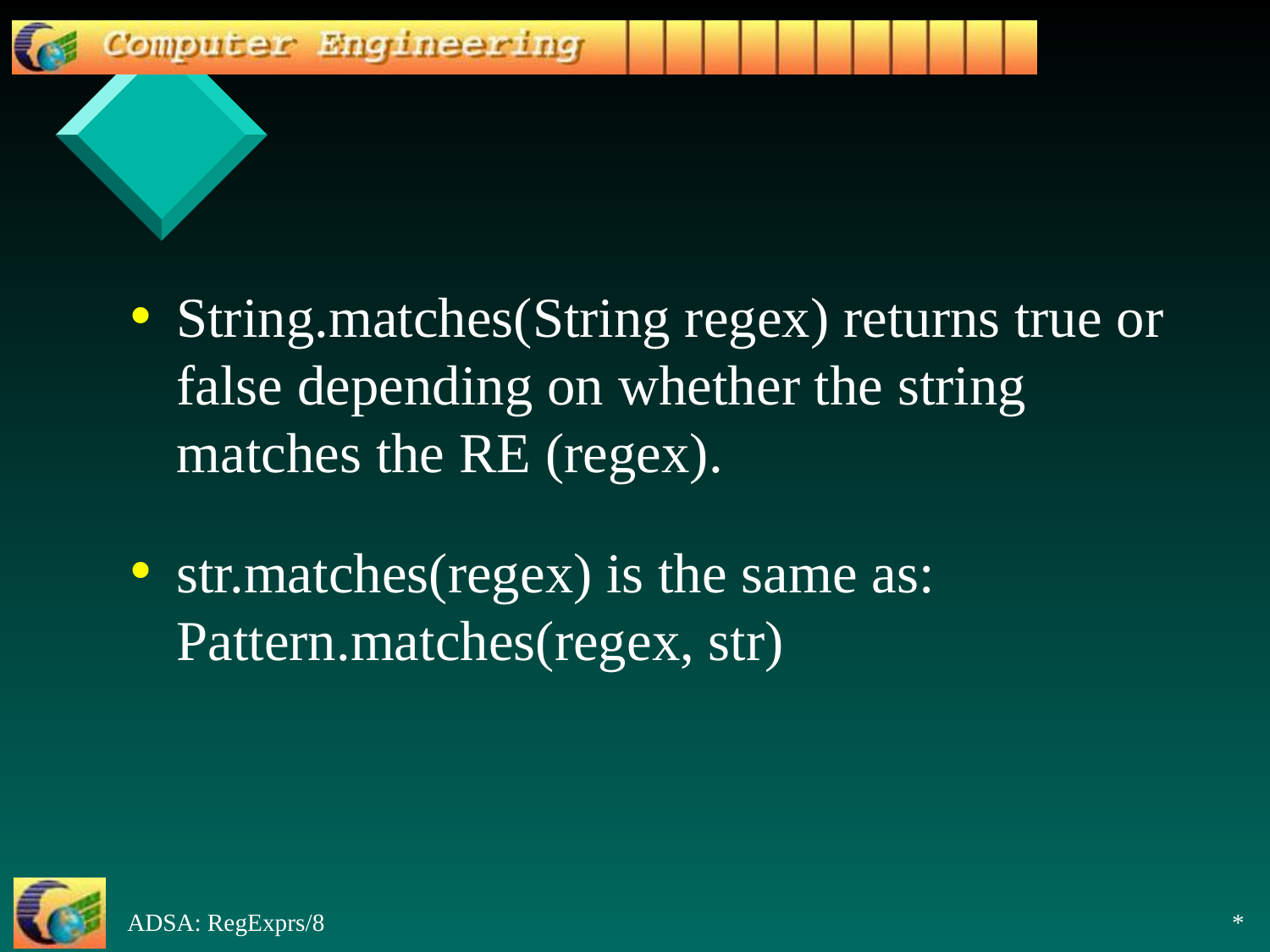

String.matches(String regex) returns true or false depending on whether the string matches the RE (regex).

str.matches(regex) is the same as:
Pattern.matches(regex, str)